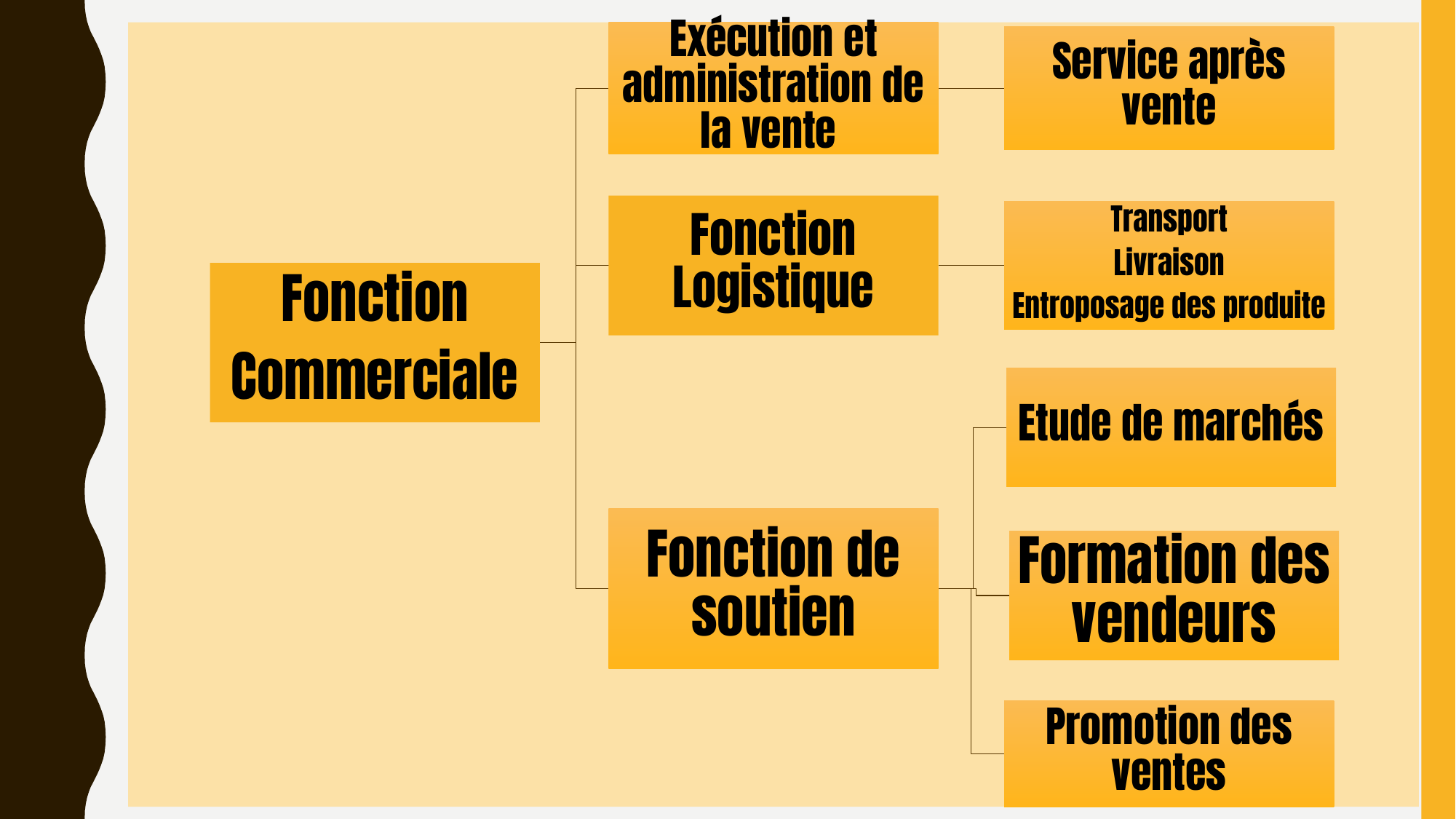

Fonction
Commerciale
Exécution et administration de la vente
Service après vente
Fonction Logistique
Transport
Livraison
Entroposage des produite
Fonction de soutien
Etude de marchés
Formation des vendeurs
Promotion des ventes